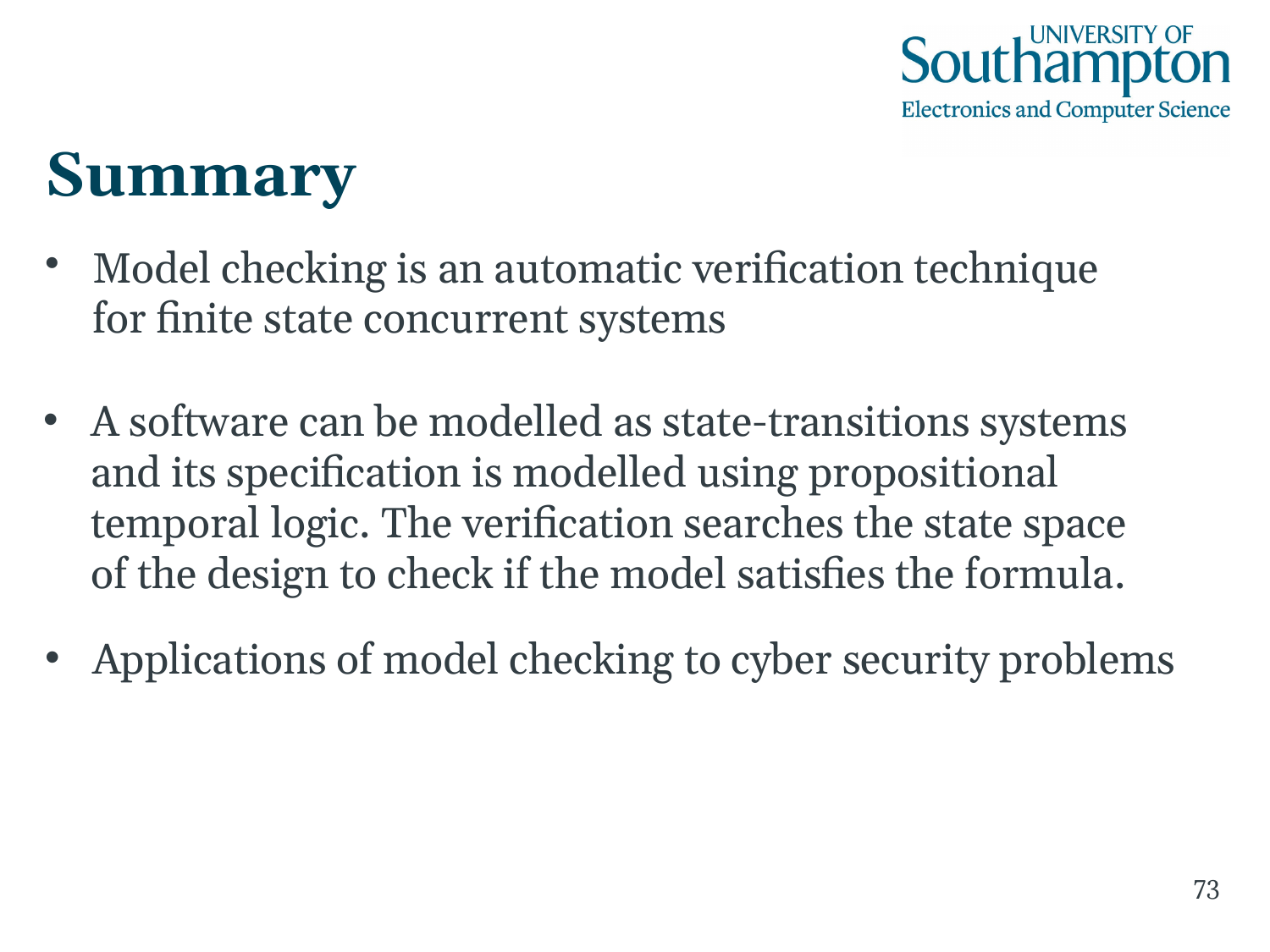

# Summary
Model checking is an automatic verification technique for finite state concurrent systems

A software can be modelled as state-transitions systems and its specification is modelled using propositional temporal logic. The verification searches the state space of the design to check if the model satisfies the formula.
Applications of model checking to cyber security problems
73